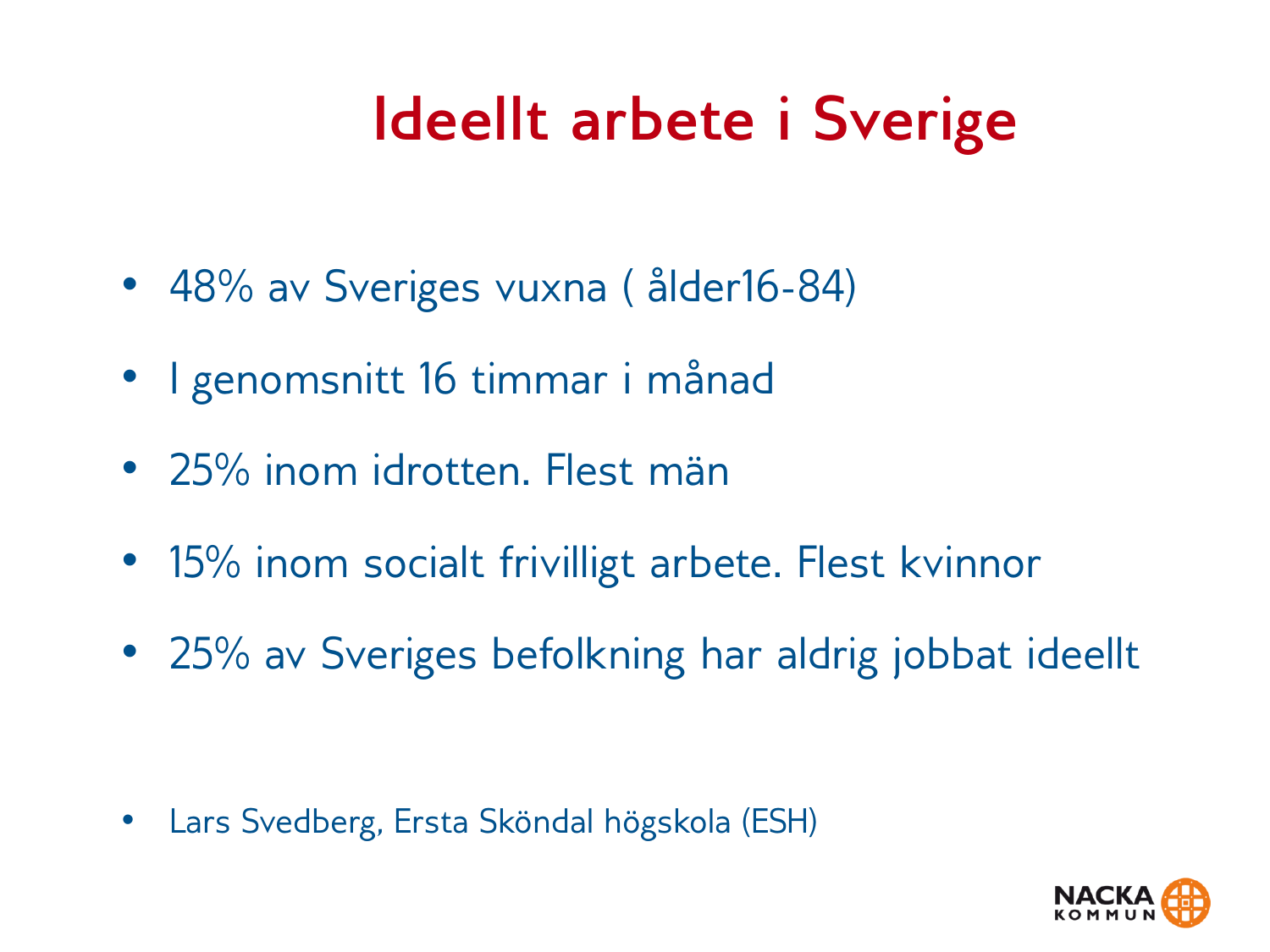

# Ideellt arbete i Sverige
48% av Sveriges vuxna ( ålder16-84)
I genomsnitt 16 timmar i månad
25% inom idrotten. Flest män
15% inom socialt frivilligt arbete. Flest kvinnor
25% av Sveriges befolkning har aldrig jobbat ideellt

Lars Svedberg, Ersta Sköndal högskola (ESH)